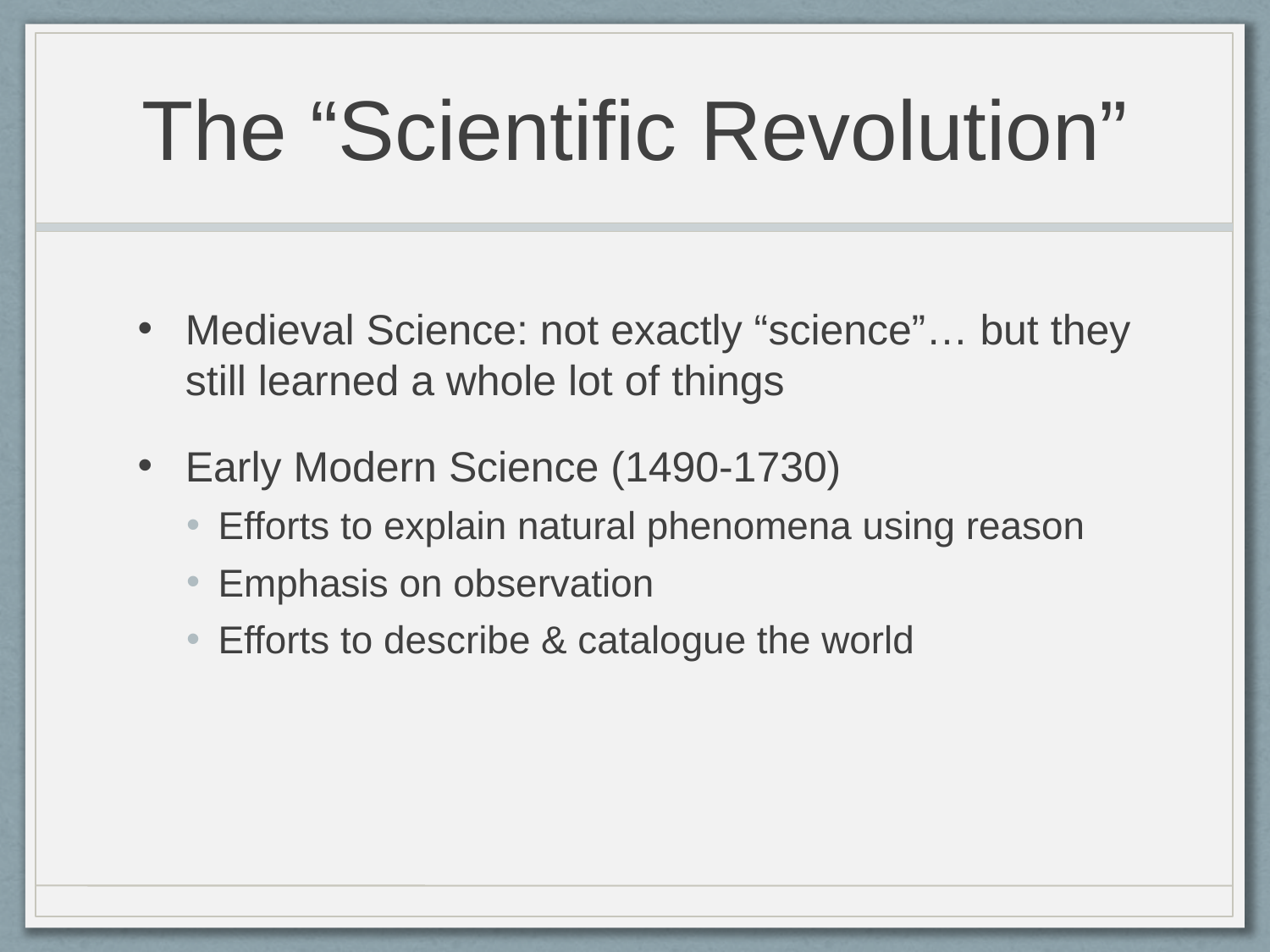

# The “Scientific Revolution”
Medieval Science: not exactly “science”… but they still learned a whole lot of things
Early Modern Science (1490-1730)
Efforts to explain natural phenomena using reason
Emphasis on observation
Efforts to describe & catalogue the world